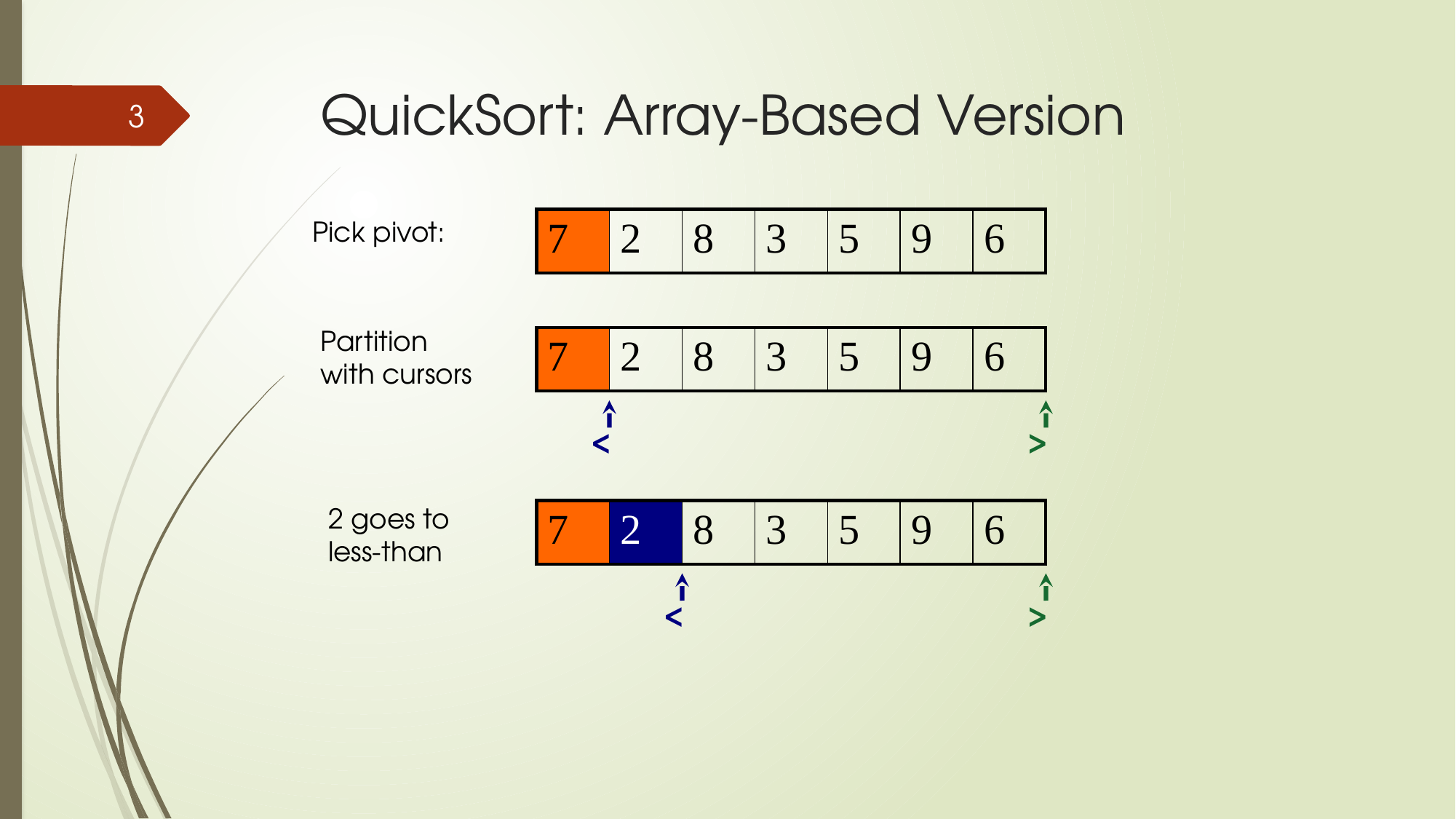

# QuickSort: Array-Based Version
3
Pick pivot:
| 7 | 2 | 8 | 3 | 5 | 9 | 6 |
| --- | --- | --- | --- | --- | --- | --- |
Partition
with cursors
| 7 | 2 | 8 | 3 | 5 | 9 | 6 |
| --- | --- | --- | --- | --- | --- | --- |

<
>

2 goes to
less-than
| 7 | 2 | 8 | 3 | 5 | 9 | 6 |
| --- | --- | --- | --- | --- | --- | --- |

<
>